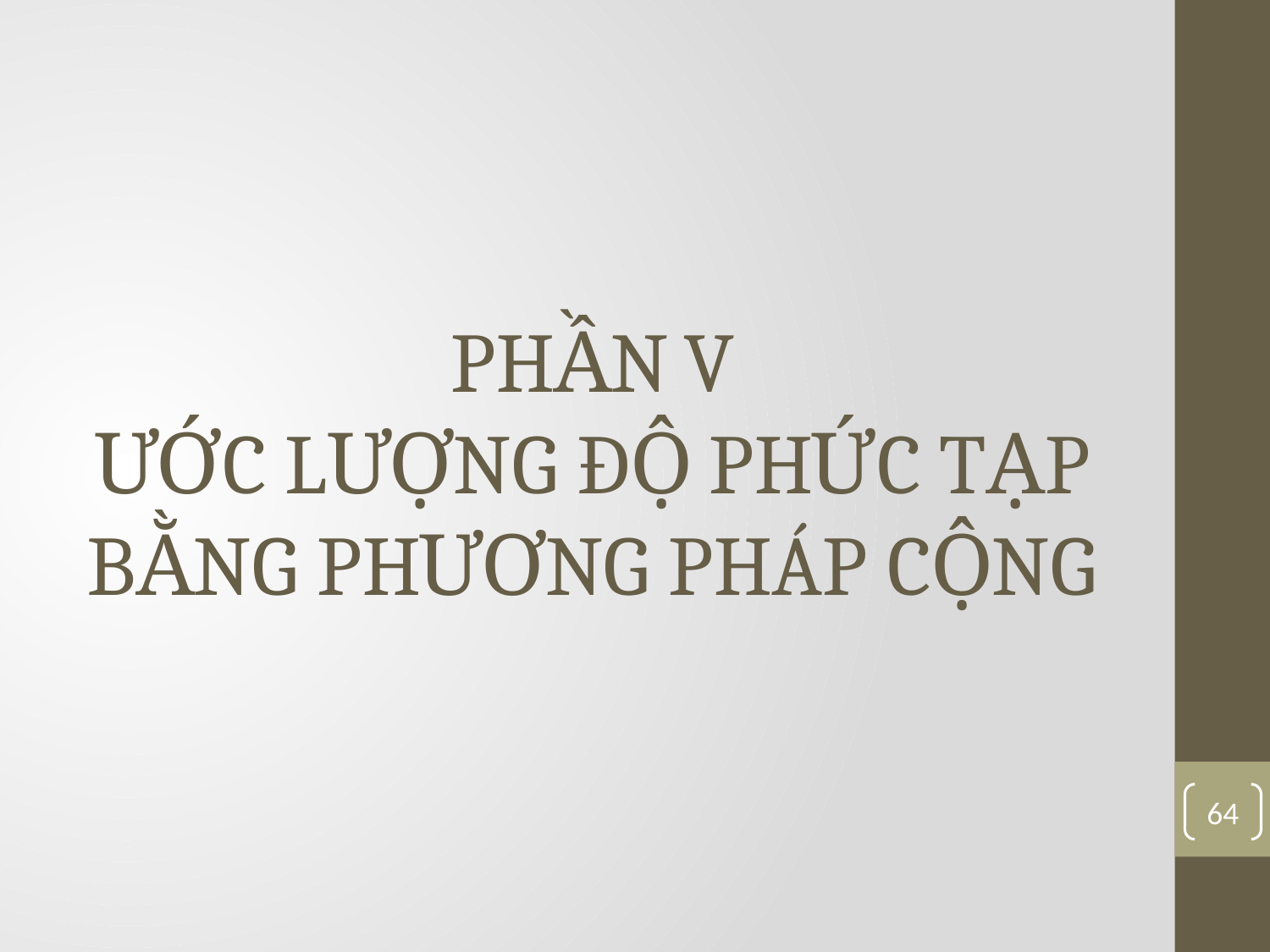

# PHẦN V ƯỚC LƯỢNG ĐỘ PHỨC TẠP BẰNG PHƯƠNG PHÁP CỘNG
64